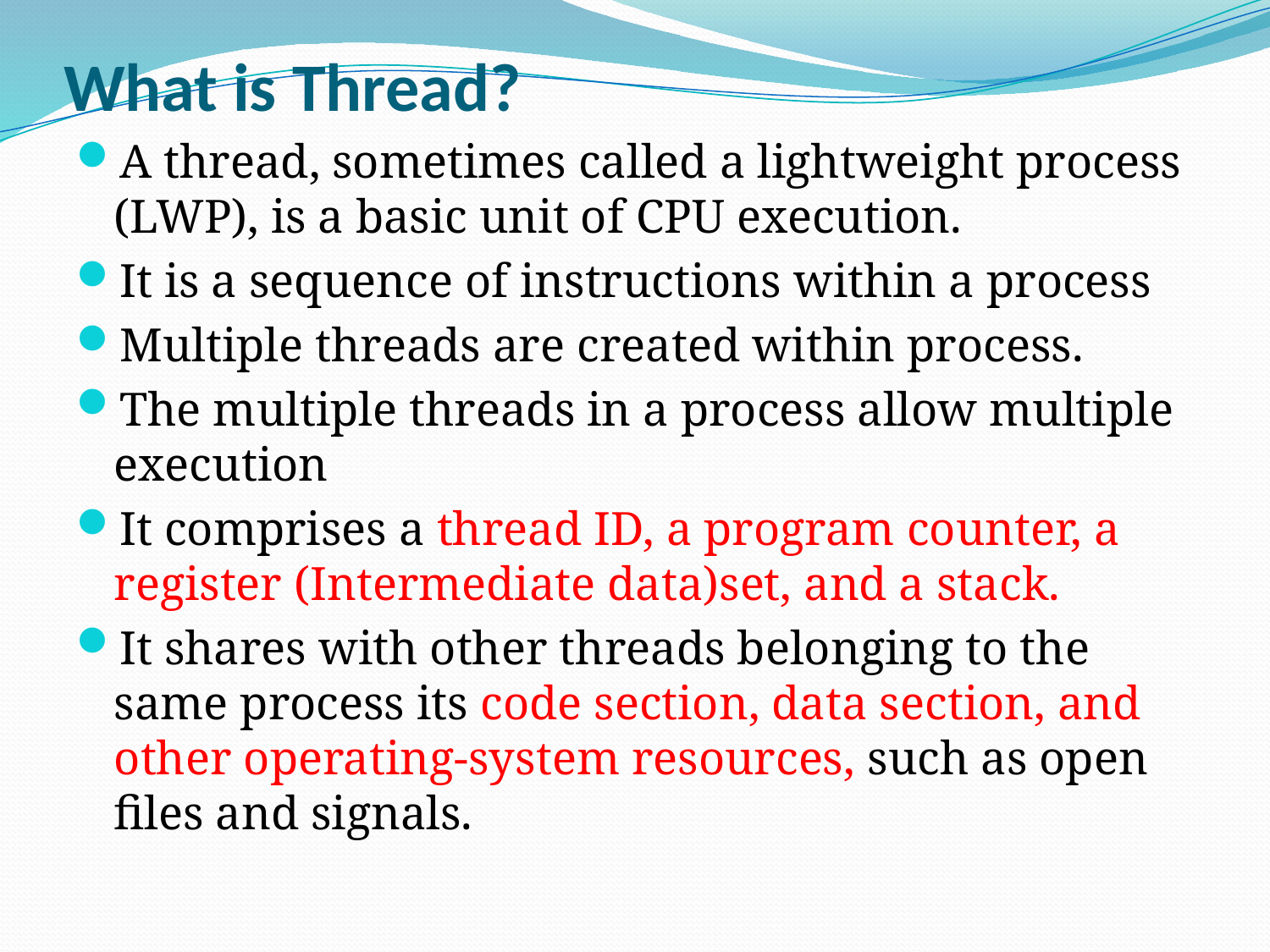

# What is Thread?
A thread, sometimes called a lightweight process (LWP), is a basic unit of CPU execution.
It is a sequence of instructions within a process
Multiple threads are created within process.
The multiple threads in a process allow multiple execution
It comprises a thread ID, a program counter, a register (Intermediate data)set, and a stack.
It shares with other threads belonging to the same process its code section, data section, and other operating-system resources, such as open files and signals.